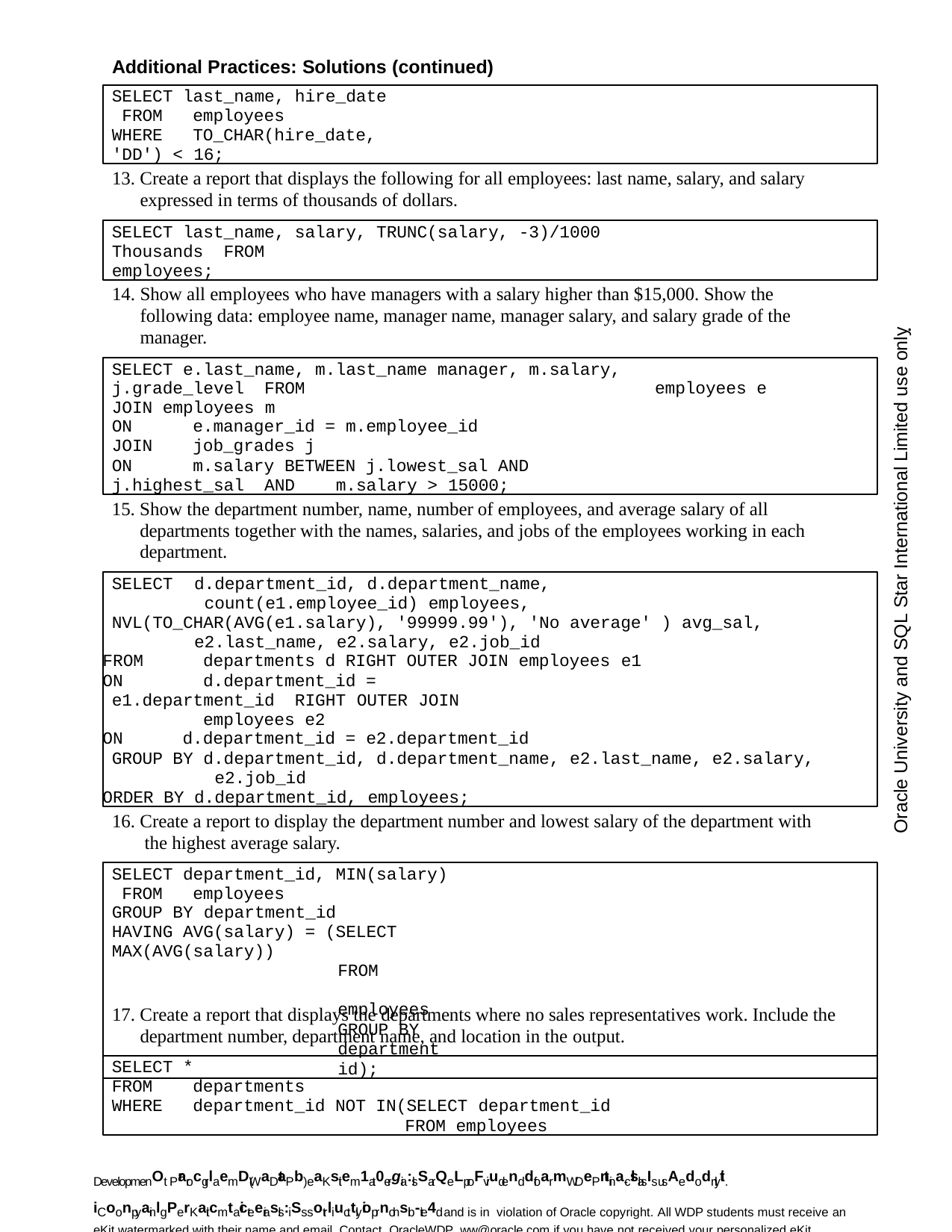

Additional Practices: Solutions (continued)
SELECT last_name, hire_date  FROM	employees
WHERE	TO_CHAR(hire_date, 'DD') < 16;
13. Create a report that displays the following for all employees: last name, salary, and salary  expressed in terms of thousands of dollars.
SELECT last_name, salary, TRUNC(salary, -3)/1000	Thousands  FROM	employees;
14. Show all employees who have managers with a salary higher than $15,000. Show the  following data: employee name, manager name, manager salary, and salary grade of the  manager.
Oracle University and SQL Star International Limited use onlyฺ
SELECT e.last_name, m.last_name manager, m.salary,	j.grade_level  FROM	employees e JOIN employees m
ON	e.manager_id = m.employee_id
JOIN	job_grades j
ON	m.salary BETWEEN j.lowest_sal AND j.highest_sal  AND	m.salary > 15000;
15. Show the department number, name, number of employees, and average salary of all  departments together with the names, salaries, and jobs of the employees working in each  department.
SELECT	d.department_id, d.department_name,  count(e1.employee_id) employees,
NVL(TO_CHAR(AVG(e1.salary), '99999.99'), 'No average' ) avg_sal,  e2.last_name, e2.salary, e2.job_id
FROM	departments d RIGHT OUTER JOIN employees e1
ON	d.department_id = e1.department_id  RIGHT OUTER JOIN	employees e2
ON	d.department_id = e2.department_id
GROUP BY d.department_id, d.department_name, e2.last_name, e2.salary,  e2.job_id
ORDER BY d.department_id, employees;
16. Create a report to display the department number and lowest salary of the department with  the highest average salary.
SELECT department_id, MIN(salary)  FROM	employees
GROUP BY department_id
HAVING AVG(salary) = (SELECT MAX(AVG(salary))
FROM	employees
GROUP BY department_id);
17. Create a report that displays the departments where no sales representatives work. Include the  department number, department name, and location in the output.
SELECT *
FROM	departments
WHERE	department_id NOT IN(SELECT department_id
FROM employees
DevelopmenOt PrarocgrlaemD(WaDtaPb) eaKsitem1at0ergia:lsSarQe LproFviudenddfoarmWDePntina-clslasIs usAedodnlyit. iCoonpyainlgPerKaitcmtaicteeriasls: iSs sotrliucttlyioprnohsib-ite4d and is in  violation of Oracle copyright. All WDP students must receive an eKit watermarked with their name and email. Contact  OracleWDP_ww@oracle.com if you have not received your personalized eKit.